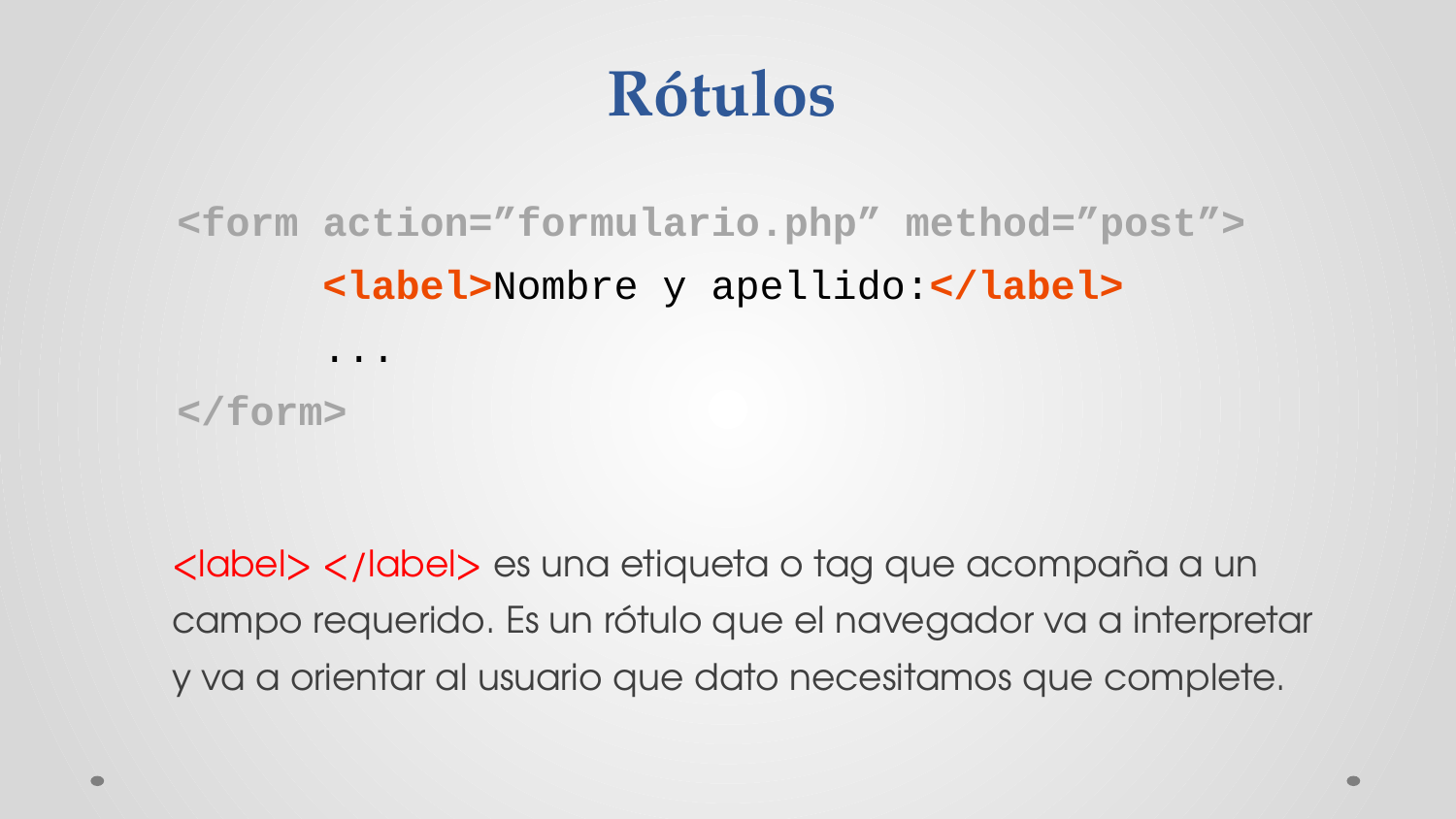

Rótulos
<form action=”formulario.php” method=”post”>
	<label>Nombre y apellido:</label>
	...
</form>

<label> </label> es una etiqueta o tag que acompaña a un campo requerido. Es un rótulo que el navegador va a interpretar y va a orientar al usuario que dato necesitamos que complete.